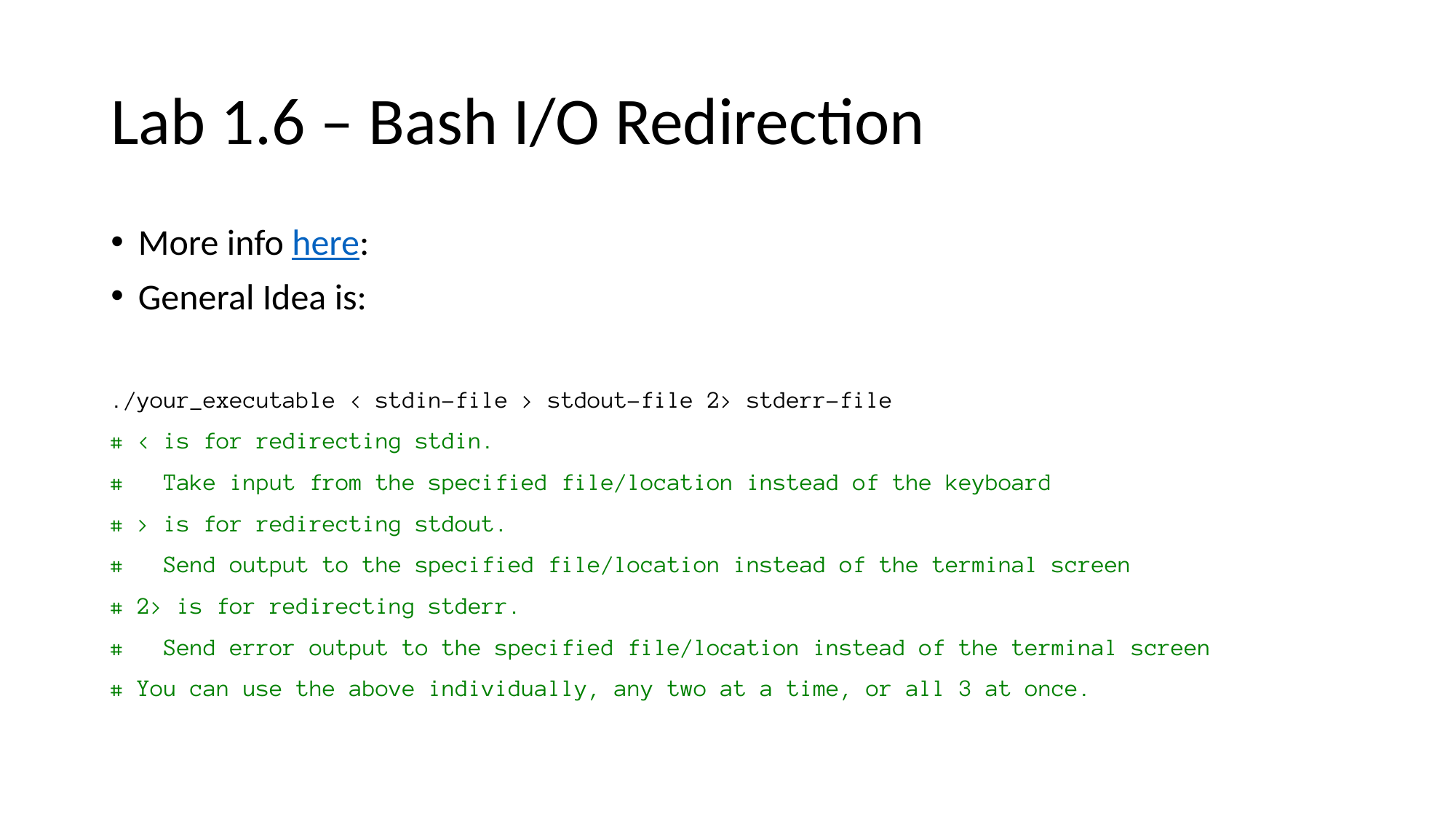

# Lab 1.6 – Bash I/O Redirection
More info here:
General Idea is:

./your_executable < stdin-file > stdout-file 2> stderr-file
# < is for redirecting stdin.
#   Take input from the specified file/location instead of the keyboard
# > is for redirecting stdout.
#   Send output to the specified file/location instead of the terminal screen
# 2> is for redirecting stderr.
#   Send error output to the specified file/location instead of the terminal screen
# You can use the above individually, any two at a time, or all 3 at once.